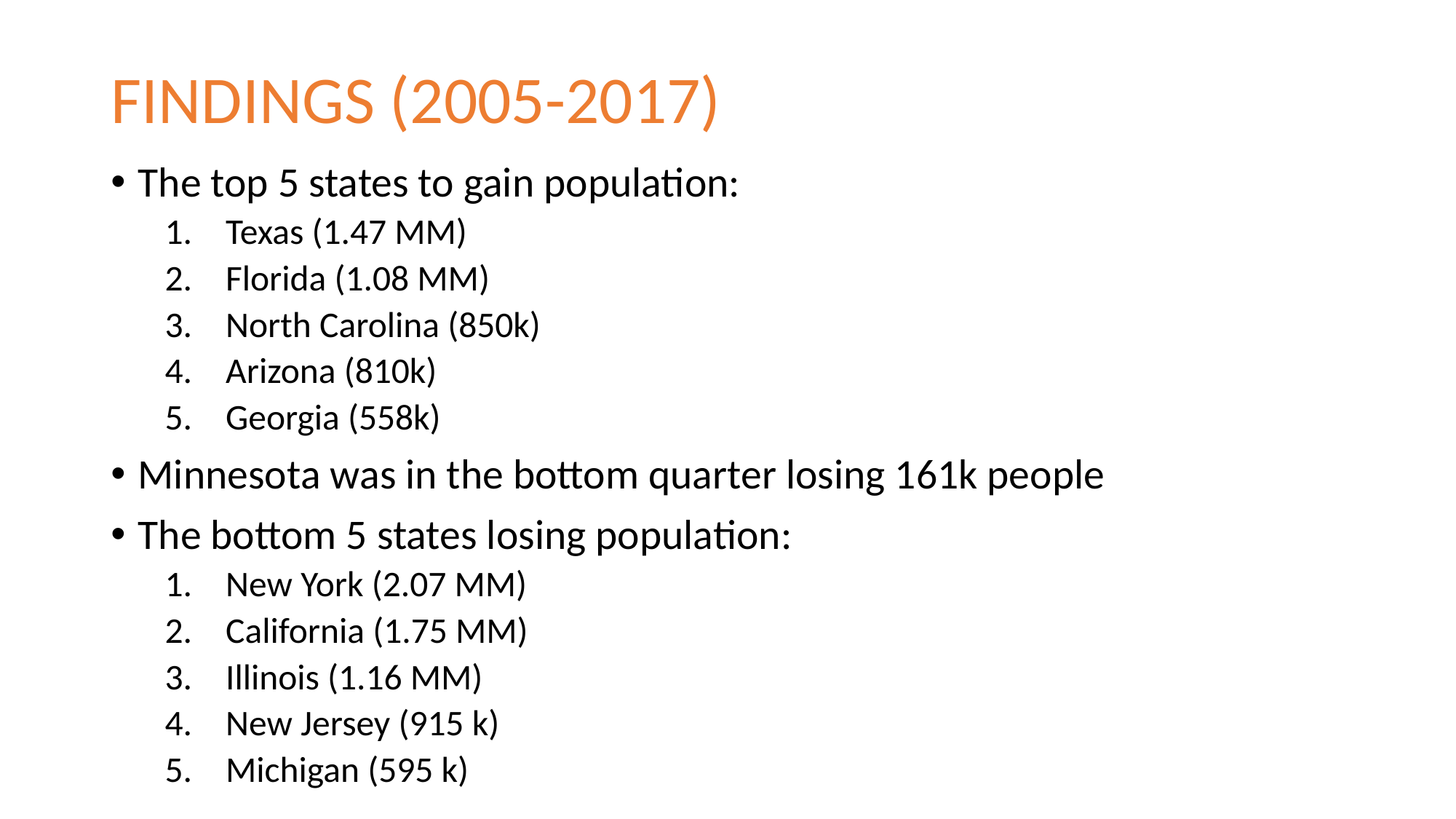

# FINDINGS (2005-2017)
The top 5 states to gain population:
Texas (1.47 MM)
Florida (1.08 MM)
North Carolina (850k)
Arizona (810k)
Georgia (558k)
Minnesota was in the bottom quarter losing 161k people
The bottom 5 states losing population:
New York (2.07 MM)
California (1.75 MM)
Illinois (1.16 MM)
New Jersey (915 k)
Michigan (595 k)